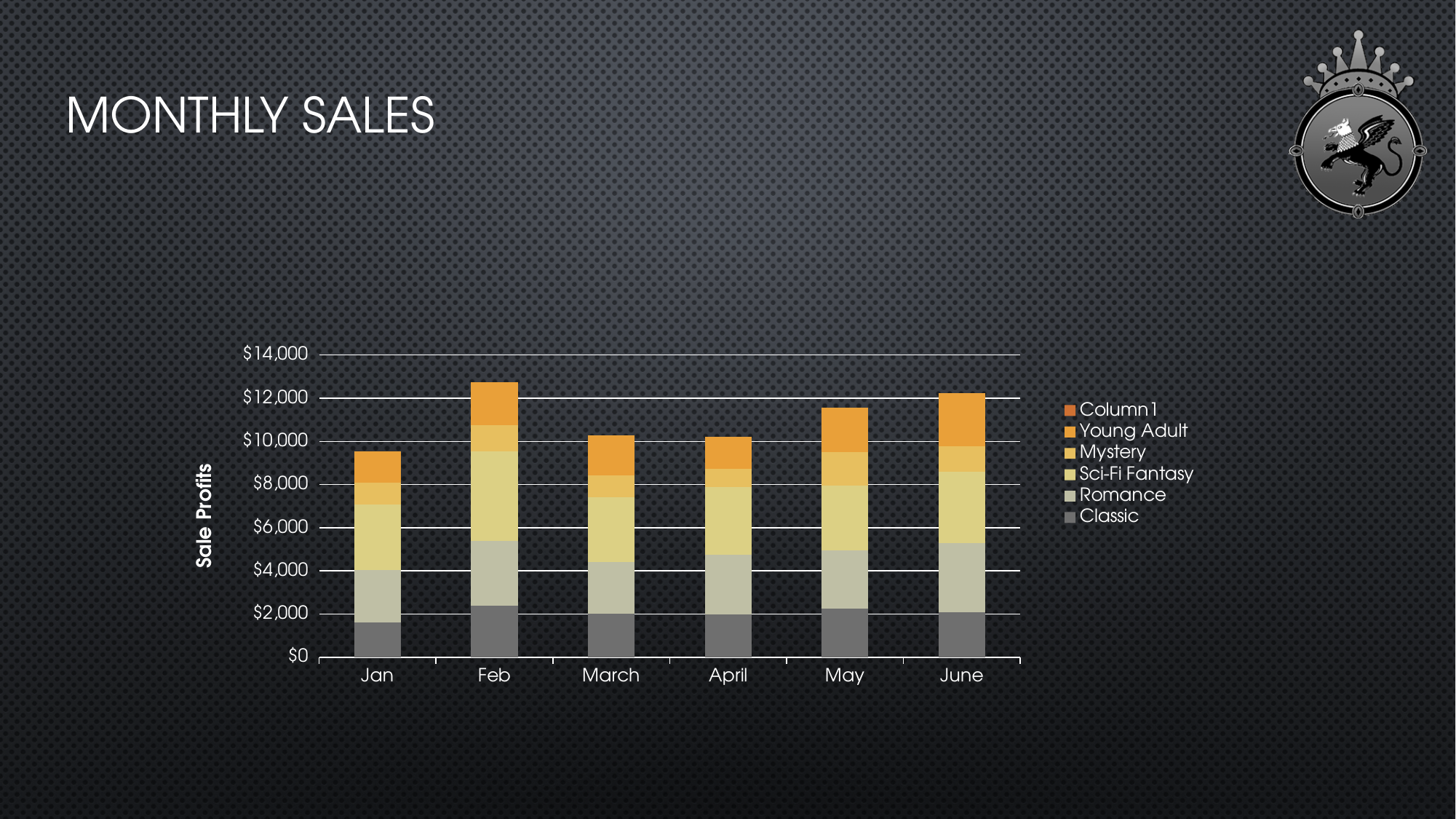

# Monthly Sales

### Chart

| Category | Classic | Romance | Sci-Fi Fantasy | Mystery | Young Adult | Column1 |
|---|---|---|---|---|---|---|
| Jan | 1625.0 | 2413.0 | 3051.0 | 1009.0 | 1451.0 | None |
| Feb | 2391.0 | 3012.0 | 4125.0 | 1239.0 | 1982.0 | None |
| March | 2025.0 | 2394.0 | 3008.0 | 998.0 | 1853.0 | None |
| April | 1996.0 | 2761.0 | 3117.0 | 872.0 | 1452.0 | None |
| May | 2251.0 | 2689.0 | 2999.0 | 1554.0 | 2068.0 | None |
| June | 2073.0 | 3202.0 | 3317.0 | 1187.0 | 2455.0 | None |